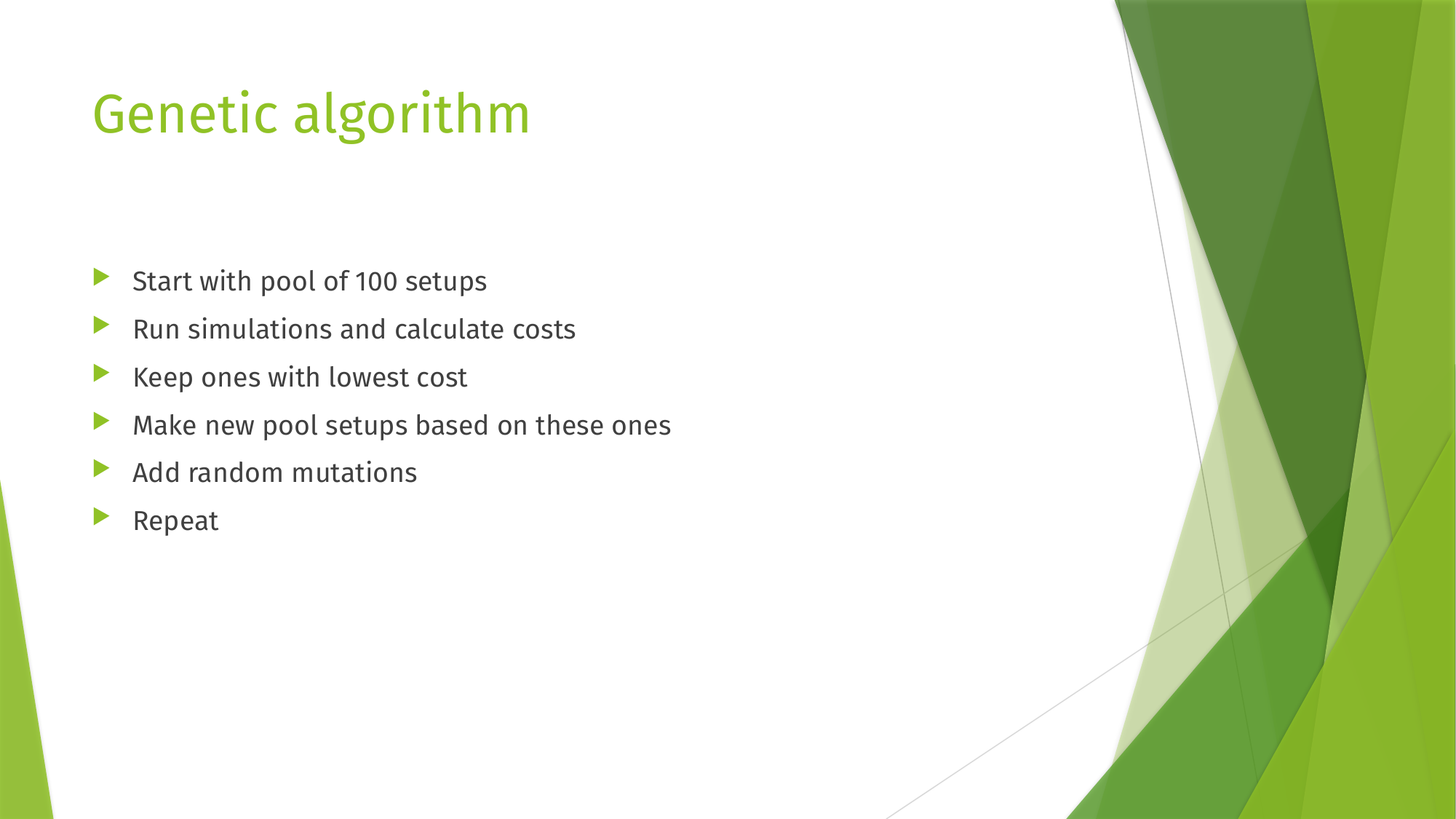

# Genetic algorithm
Start with pool of 100 setups
Run simulations and calculate costs
Keep ones with lowest cost
Make new pool setups based on these ones
Add random mutations
Repeat